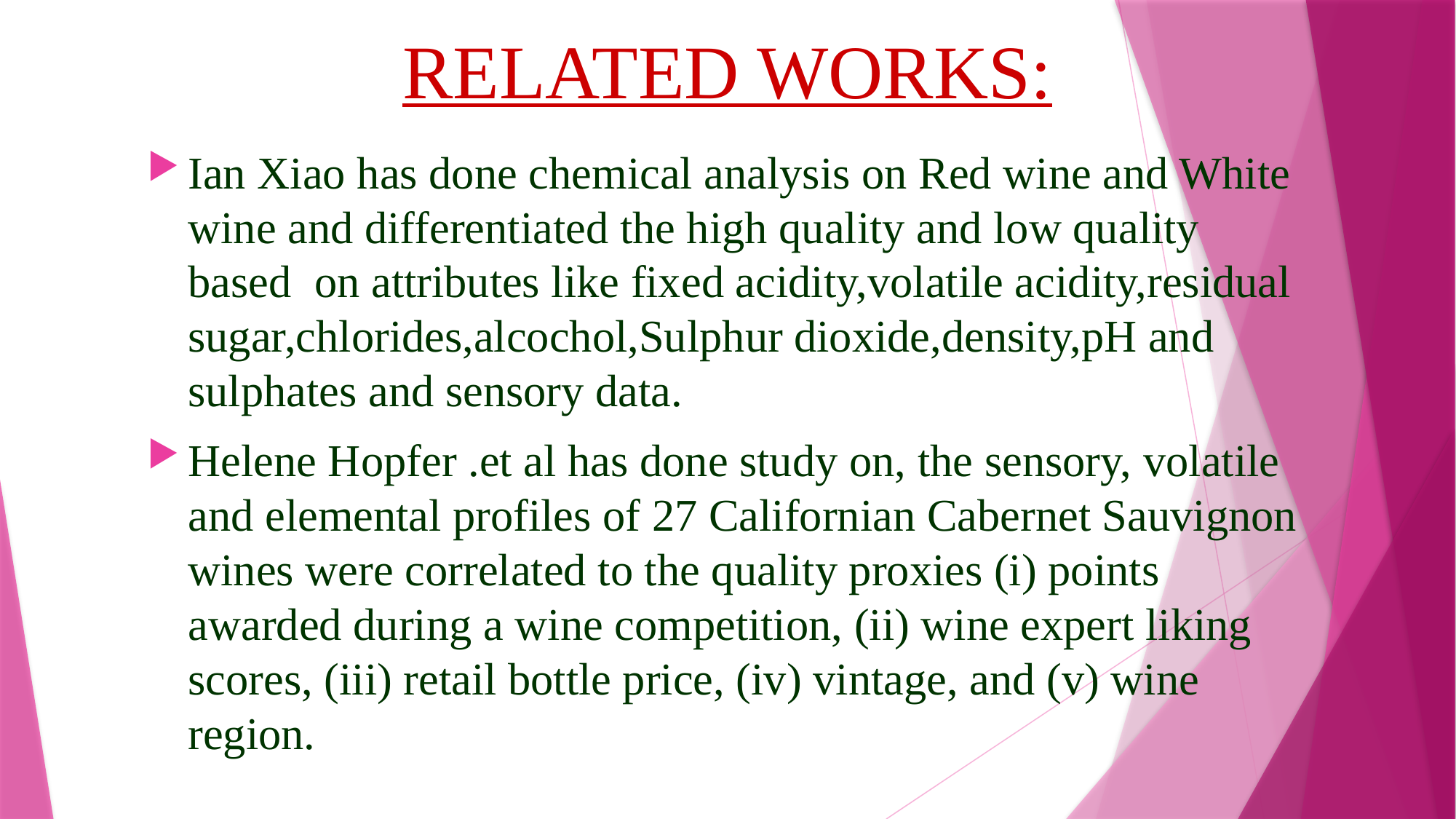

# RELATED WORKS:
Ian Xiao has done chemical analysis on Red wine and White wine and differentiated the high quality and low quality based  on attributes like fixed acidity,volatile acidity,residual sugar,chlorides,alcochol,Sulphur dioxide,density,pH and sulphates and sensory data.
Helene Hopfer .et al has done study on, the sensory, volatile and elemental profiles of 27 Californian Cabernet Sauvignon wines were correlated to the quality proxies (i) points awarded during a wine competition, (ii) wine expert liking scores, (iii) retail bottle price, (iv) vintage, and (v) wine region.